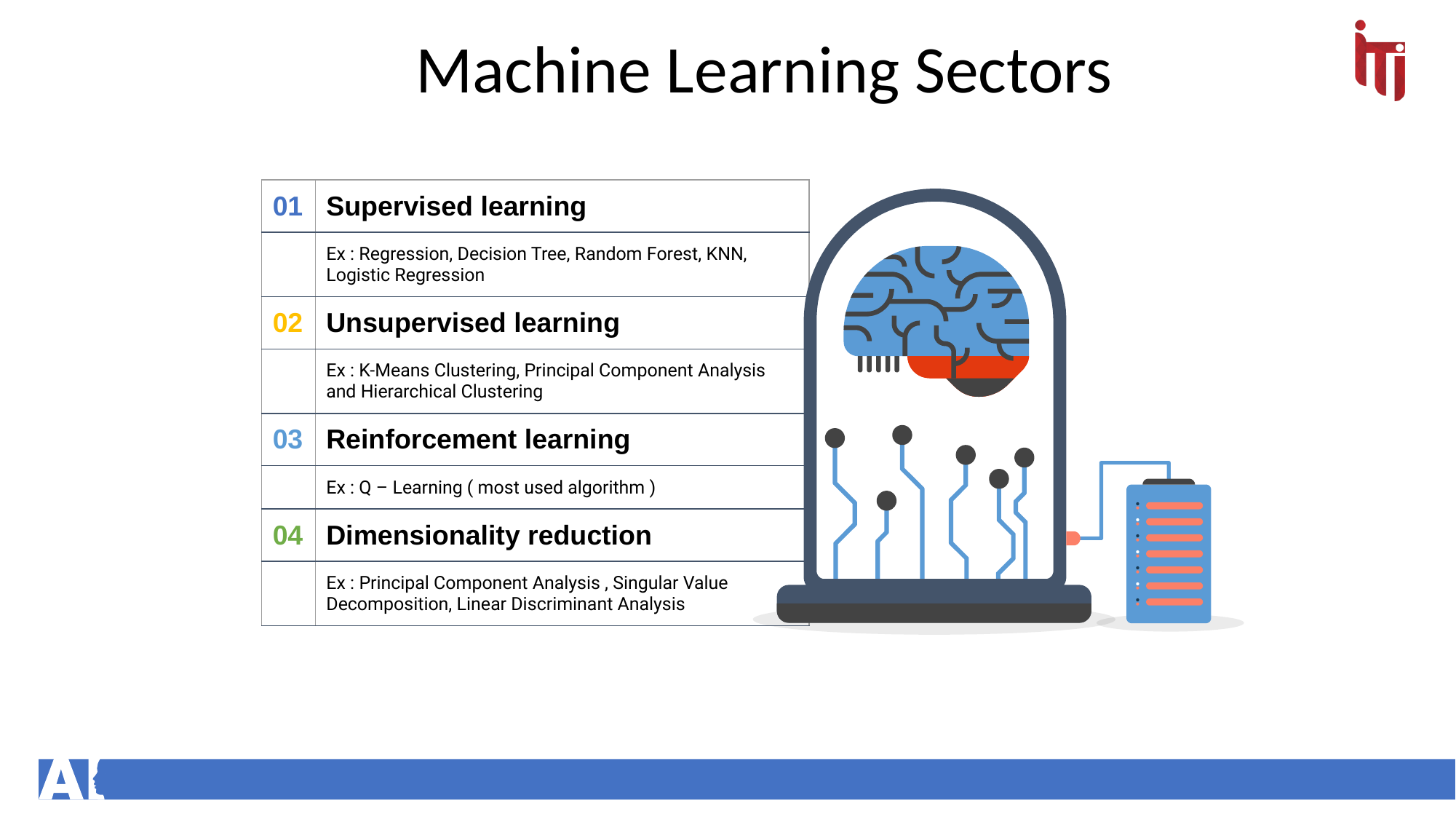

Machine Learning Sectors
| 01 | Supervised learning |
| --- | --- |
|  | Ex : Regression, Decision Tree, Random Forest, KNN, Logistic Regression |
| 02 | Unsupervised learning |
|  | Ex : K-Means Clustering, Principal Component Analysis and Hierarchical Clustering |
| 03 | Reinforcement learning |
|  | Ex : Q – Learning ( most used algorithm ) |
| 04 | Dimensionality reduction |
|  | Ex : Principal Component Analysis , Singular Value Decomposition, Linear Discriminant Analysis |